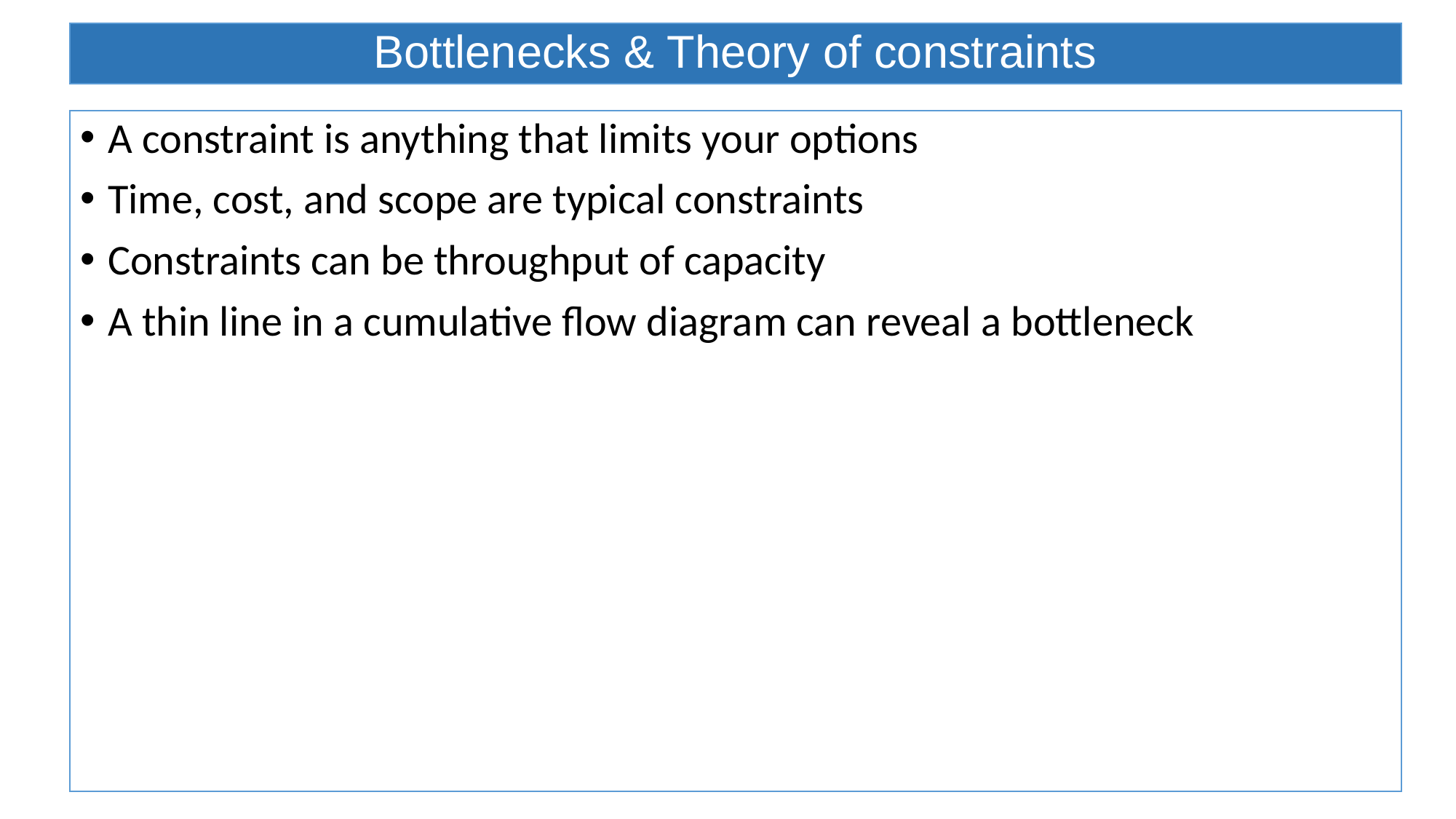

# Bottlenecks & Theory of constraints
A constraint is anything that limits your options
Time, cost, and scope are typical constraints
Constraints can be throughput of capacity
A thin line in a cumulative flow diagram can reveal a bottleneck